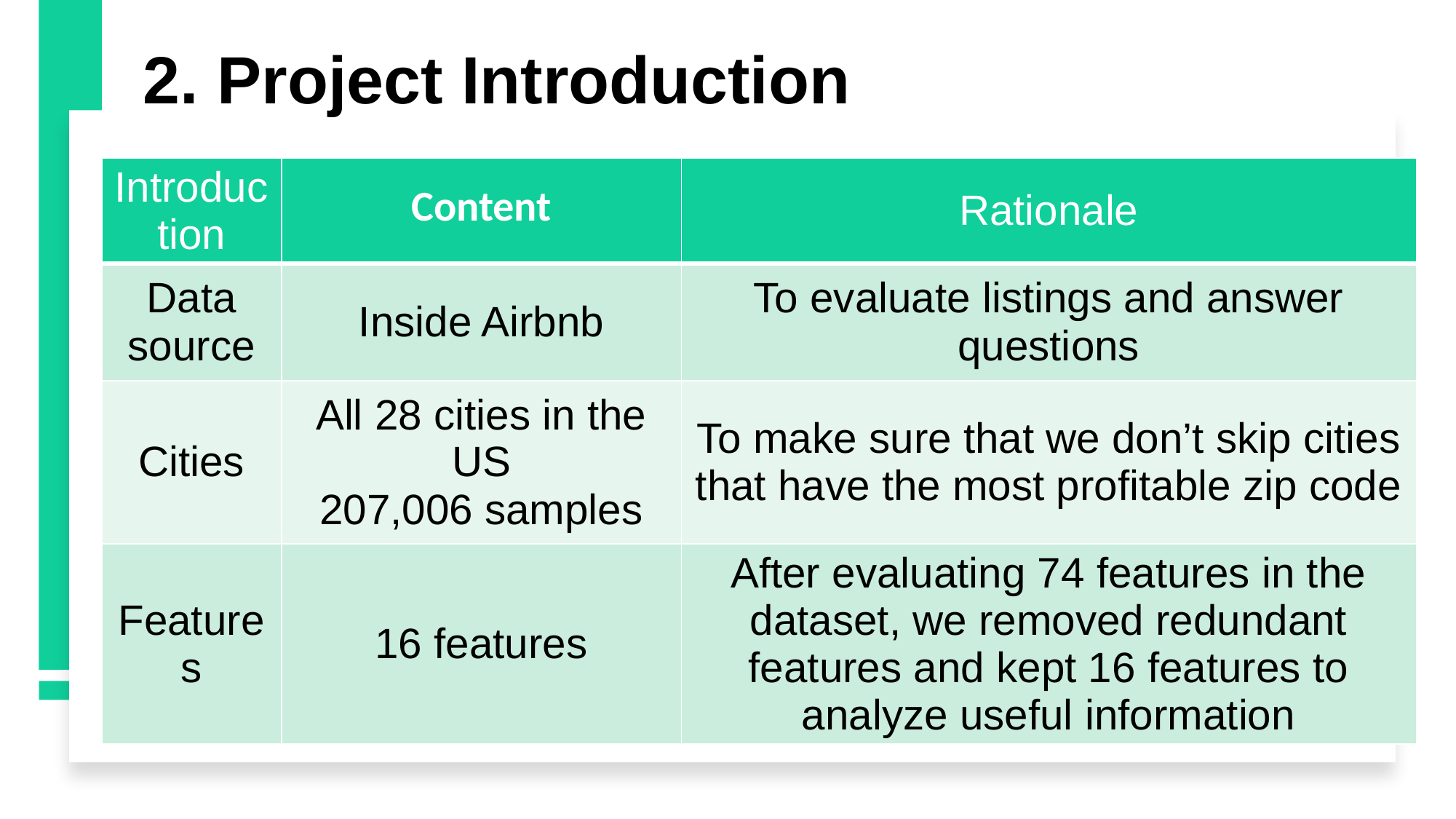

# 2. Project Introduction

| Introduction | Content | Rationale |
| --- | --- | --- |
| Data source | Inside Airbnb | To evaluate listings and answer questions |
| Cities | All 28 cities in the US 207,006 samples | To make sure that we don’t skip cities that have the most profitable zip code |
| Features | 16 features | After evaluating 74 features in the dataset, we removed redundant features and kept 16 features to analyze useful information |